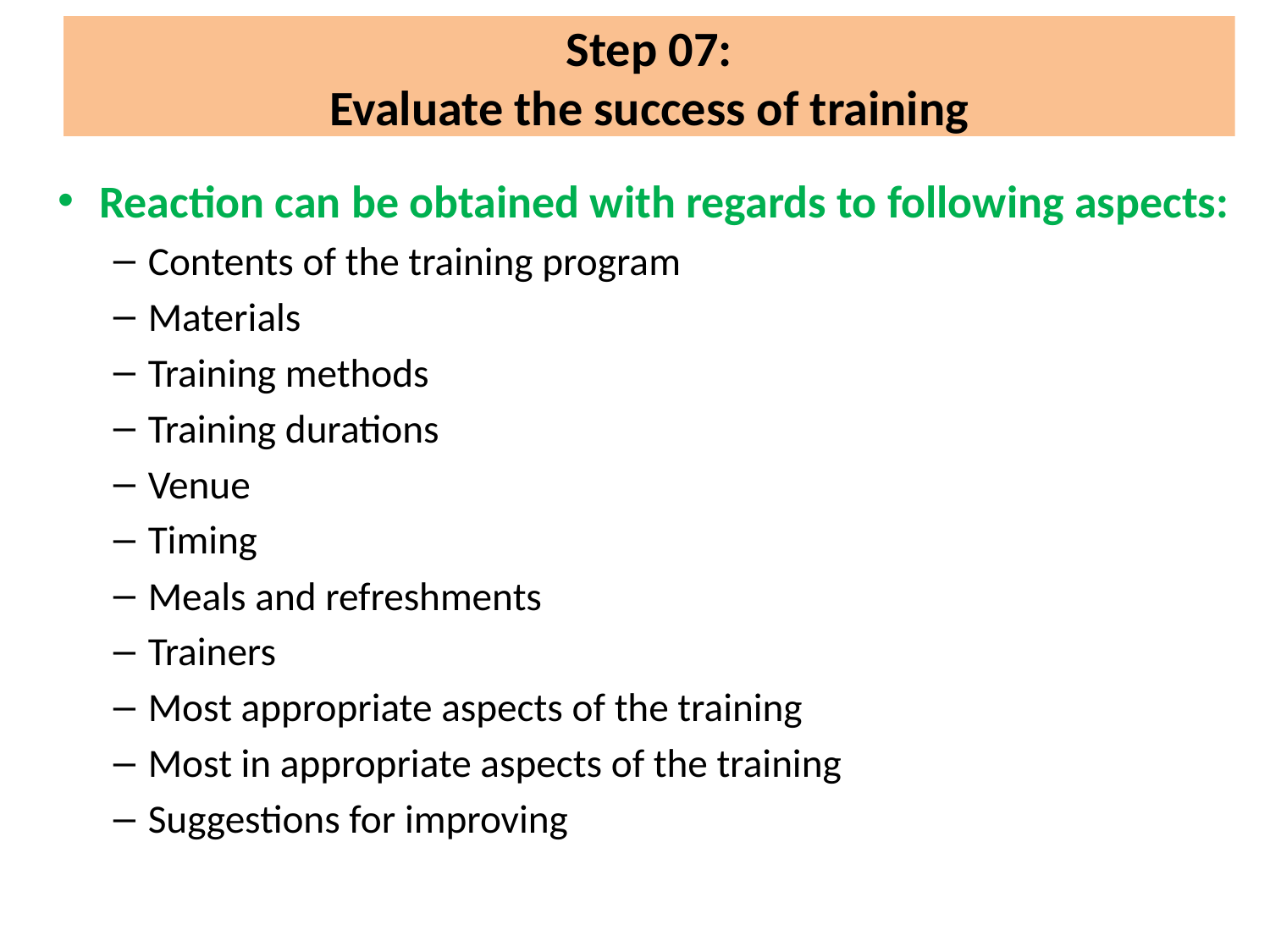

# Step 07: Evaluate the success of training
Reaction can be obtained with regards to following aspects:
Contents of the training program
Materials
Training methods
Training durations
Venue
Timing
Meals and refreshments
Trainers
Most appropriate aspects of the training
Most in appropriate aspects of the training
Suggestions for improving